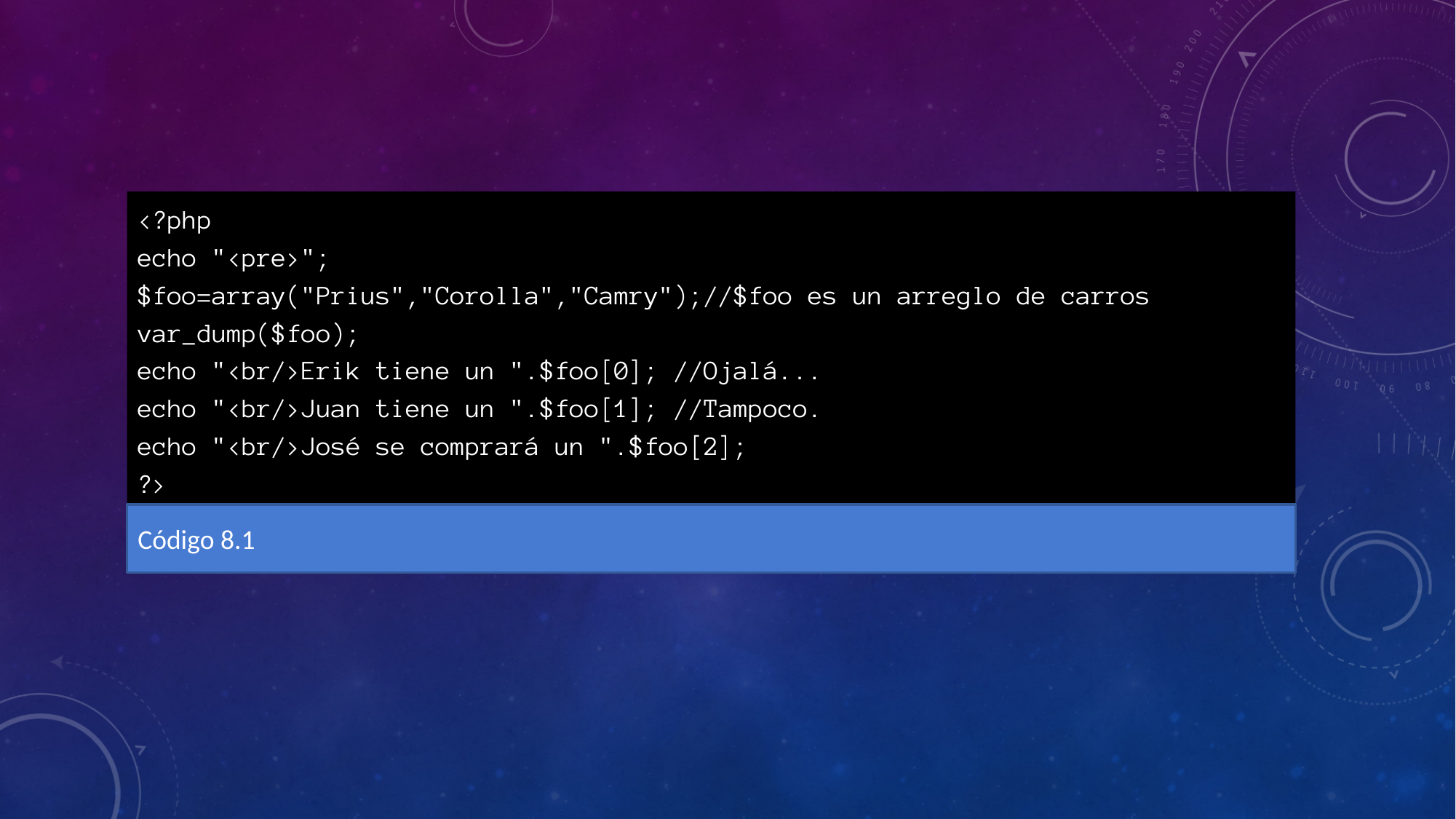

<?php
echo "<pre>";
$foo=array("Prius","Corolla","Camry");//$foo es un arreglo de carros
var_dump($foo);
echo "<br/>Erik tiene un ".$foo[0]; //Ojalá...
echo "<br/>Juan tiene un ".$foo[1]; //Tampoco.
echo "<br/>José se comprará un ".$foo[2];
?>
Código 8.1